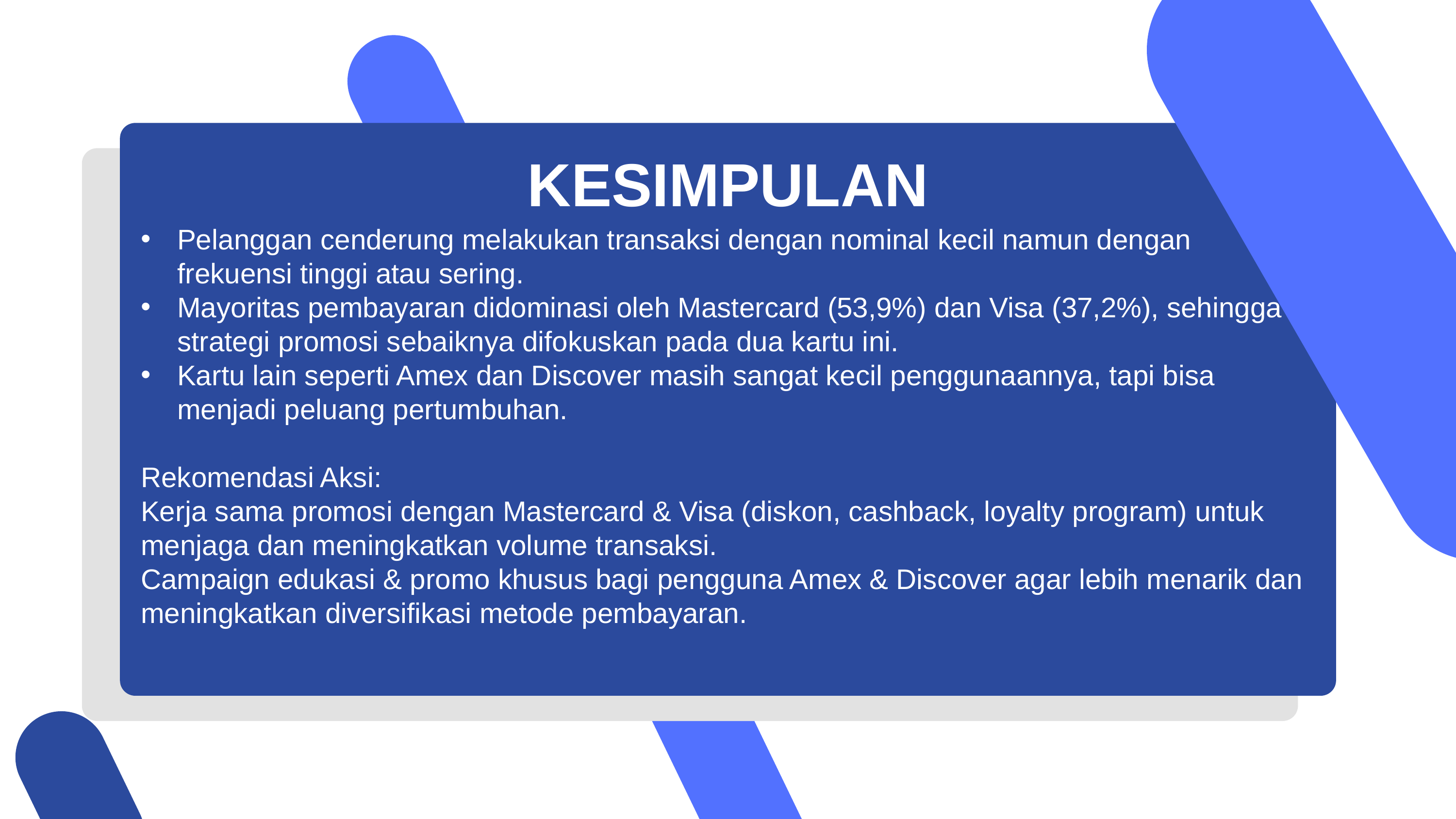

KESIMPULAN

Pelanggan cenderung melakukan transaksi dengan nominal kecil namun dengan frekuensi tinggi atau sering.
Mayoritas pembayaran didominasi oleh Mastercard (53,9%) dan Visa (37,2%), sehingga strategi promosi sebaiknya difokuskan pada dua kartu ini.
Kartu lain seperti Amex dan Discover masih sangat kecil penggunaannya, tapi bisa menjadi peluang pertumbuhan.

Rekomendasi Aksi:
Kerja sama promosi dengan Mastercard & Visa (diskon, cashback, loyalty program) untuk menjaga dan meningkatkan volume transaksi.
Campaign edukasi & promo khusus bagi pengguna Amex & Discover agar lebih menarik dan meningkatkan diversifikasi metode pembayaran.